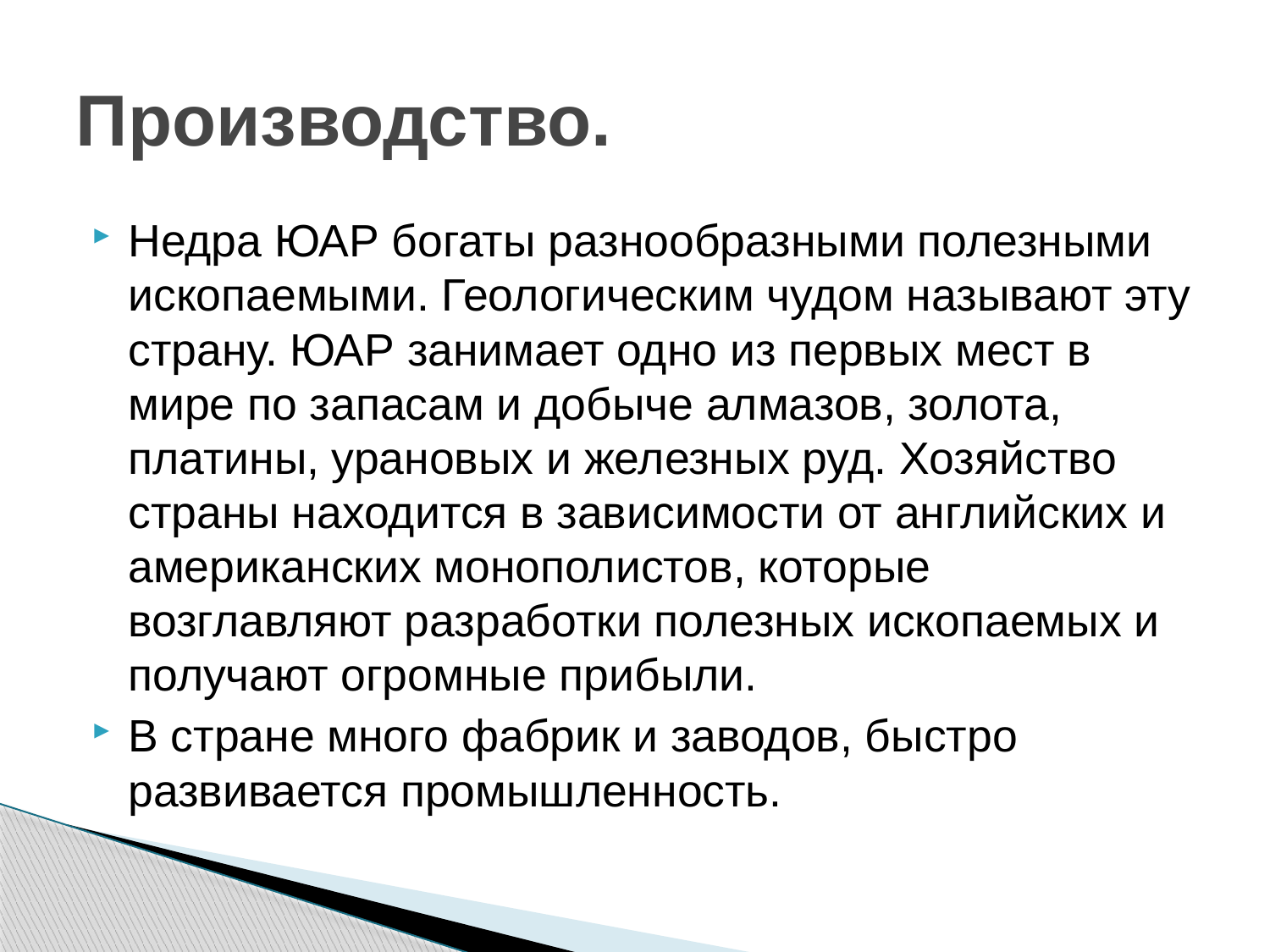

# Производство.
Недра ЮАР богаты разнообразными полезными ископаемыми. Геологическим чудом называют эту страну. ЮАР занимает одно из первых мест в мире по запасам и добыче алмазов, золота, платины, урановых и железных руд. Хозяйство страны находится в зависимости от английских и американских монополистов, которые возглавляют разработки полезных ископаемых и получают огромные прибыли.
В стране много фабрик и заводов, быстро развивается промышленность.